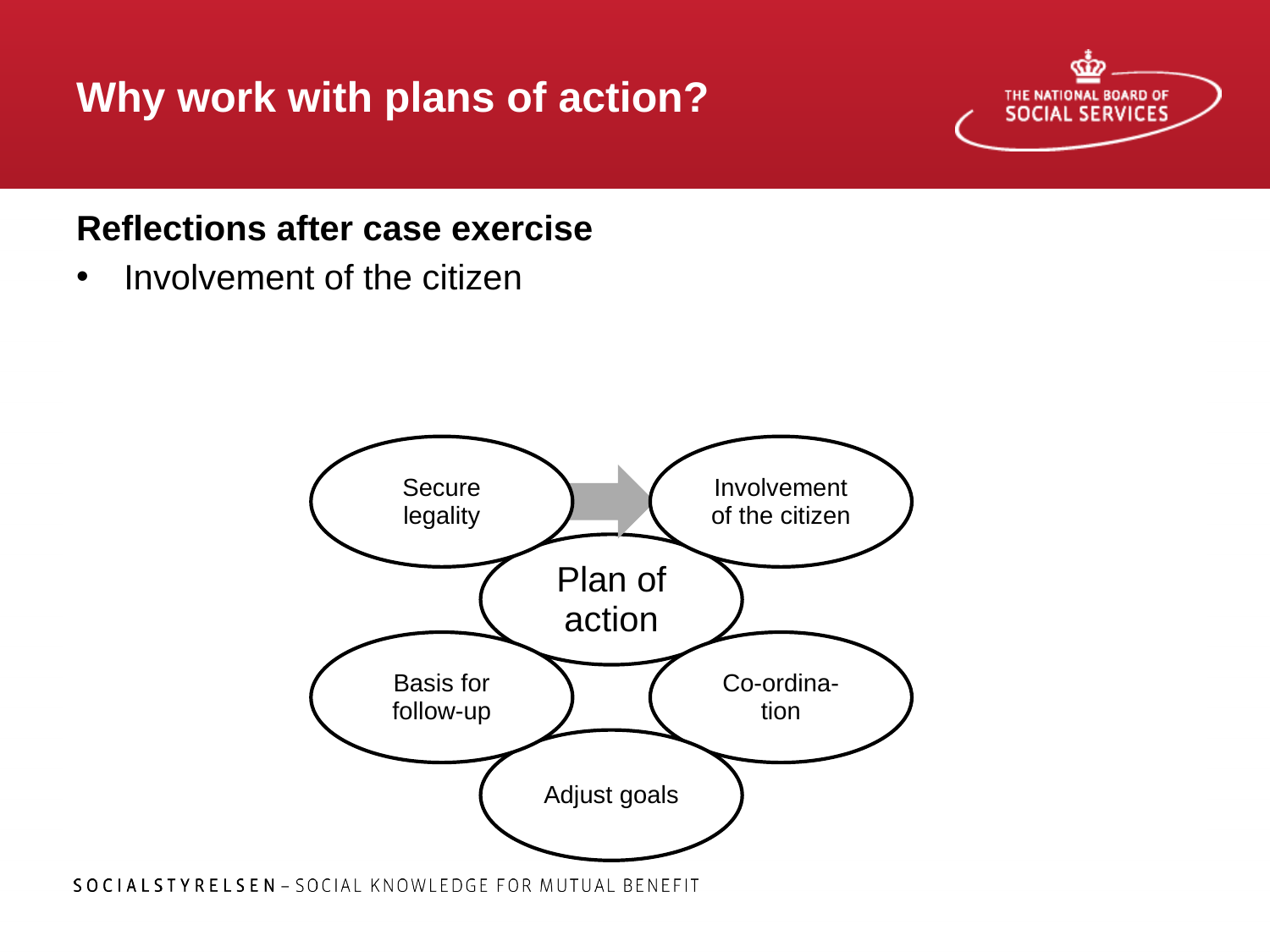

# Why work with plans of action?
Reflections after case exercise
Involvement of the citizen

Plan of action
Involvement of the citizen
Co-ordina-tion
Adjust goals
Basis for follow-up
Secure legality